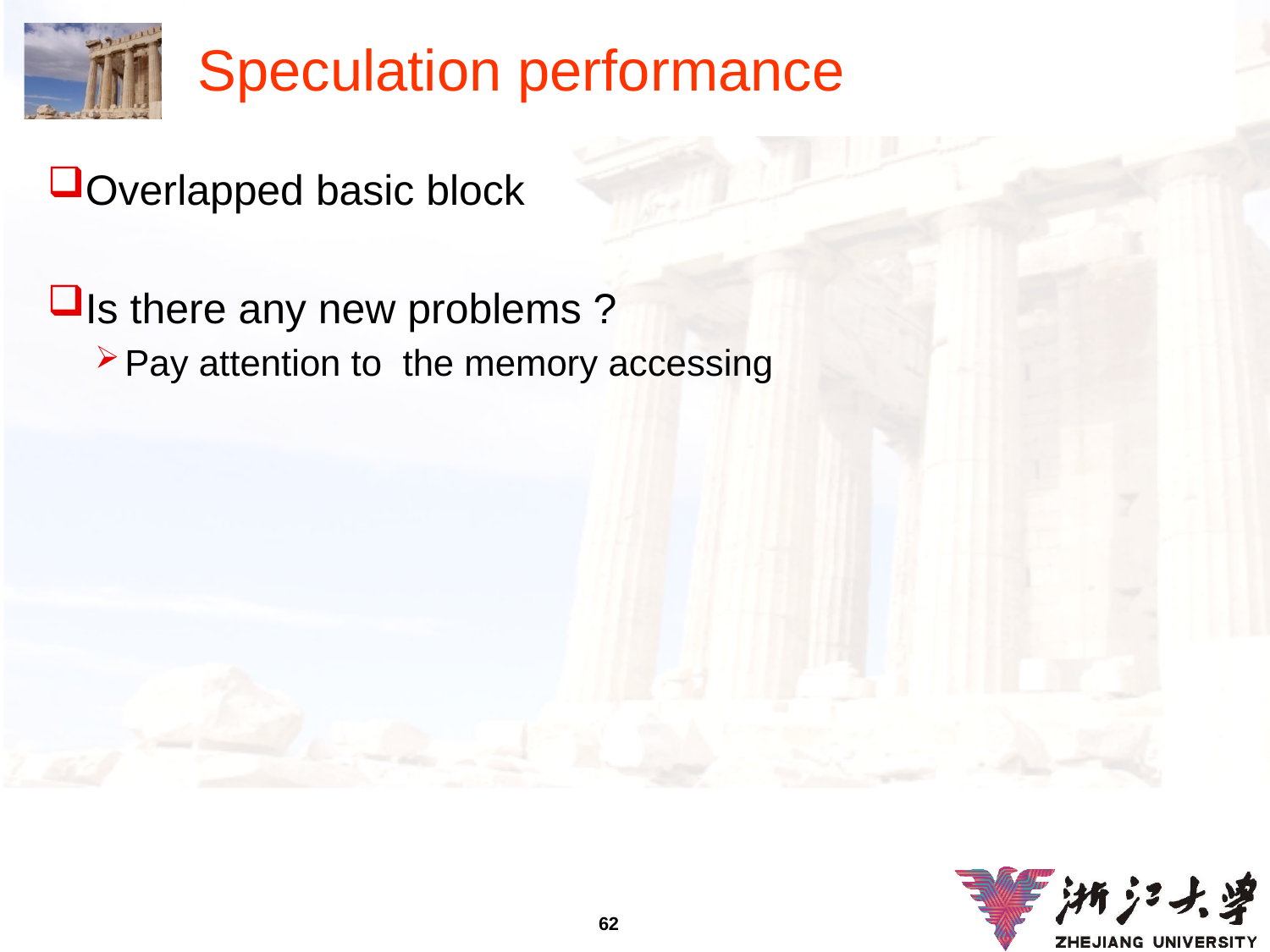

# Speculation performance
Overlapped basic block

Is there any new problems ?
Pay attention to  the memory accessing